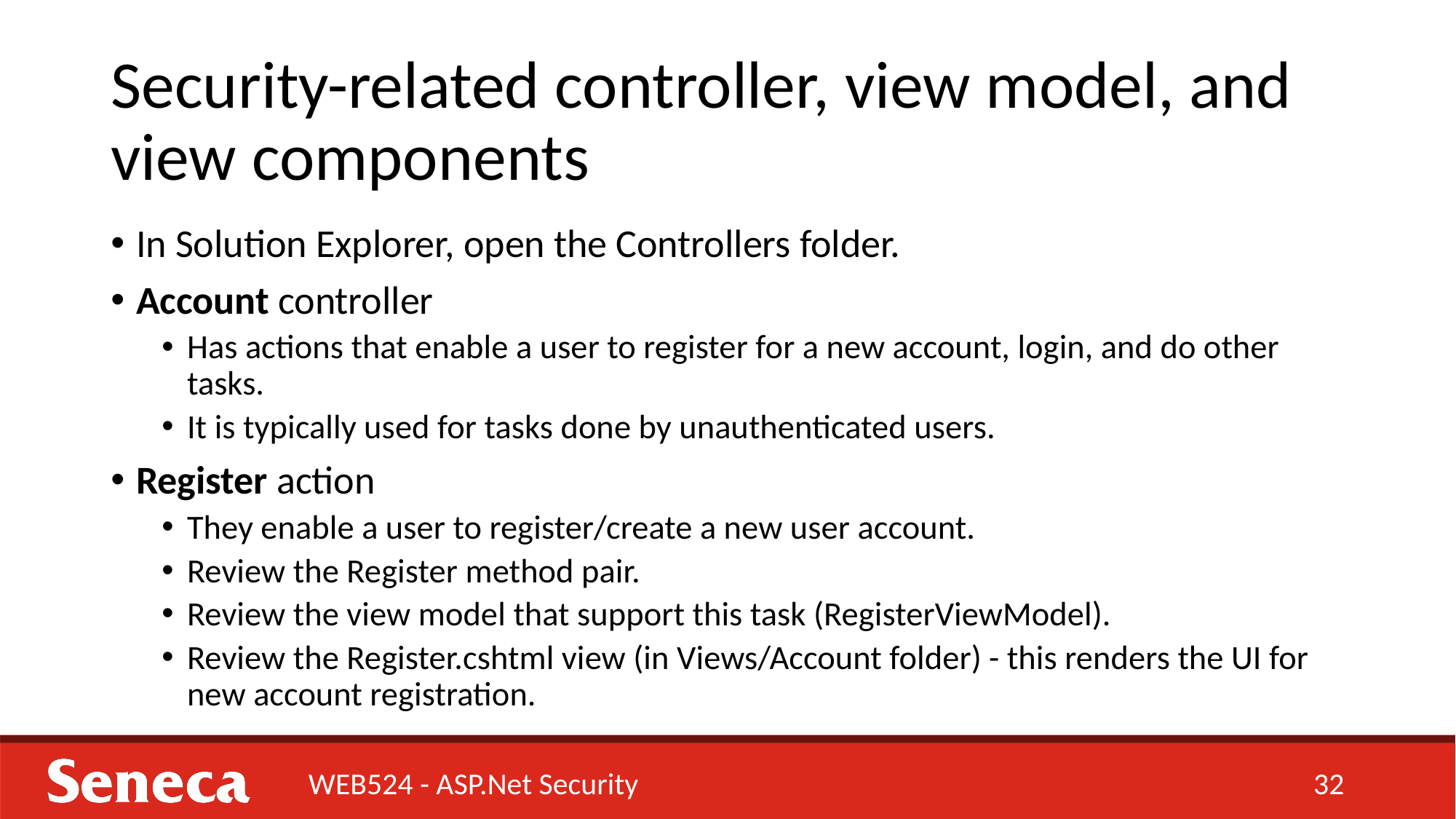

# Security-related controller, view model, and view components
In Solution Explorer, open the Controllers folder.
Account controller
Has actions that enable a user to register for a new account, login, and do other tasks.
It is typically used for tasks done by unauthenticated users.
Register action
They enable a user to register/create a new user account.
Review the Register method pair.
Review the view model that support this task (RegisterViewModel).
Review the Register.cshtml view (in Views/Account folder) - this renders the UI for new account registration.
WEB524 - ASP.Net Security
32